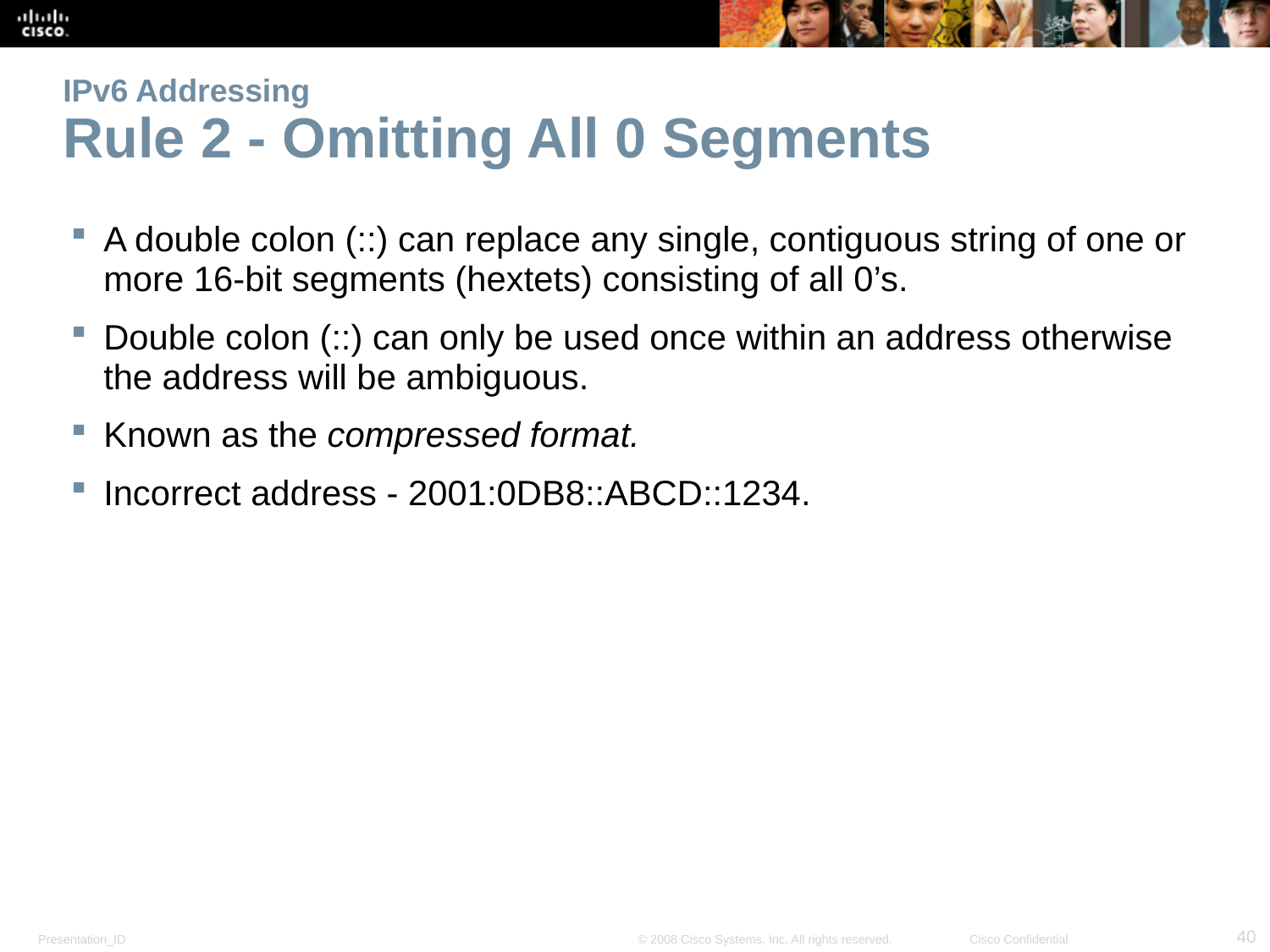

# IPv6 Addressing Rule 2 - Omitting All 0 Segments
A double colon (::) can replace any single, contiguous string of one or more 16-bit segments (hextets) consisting of all 0’s.
Double colon (::) can only be used once within an address otherwise the address will be ambiguous.
Known as the compressed format.
Incorrect address - 2001:0DB8::ABCD::1234.